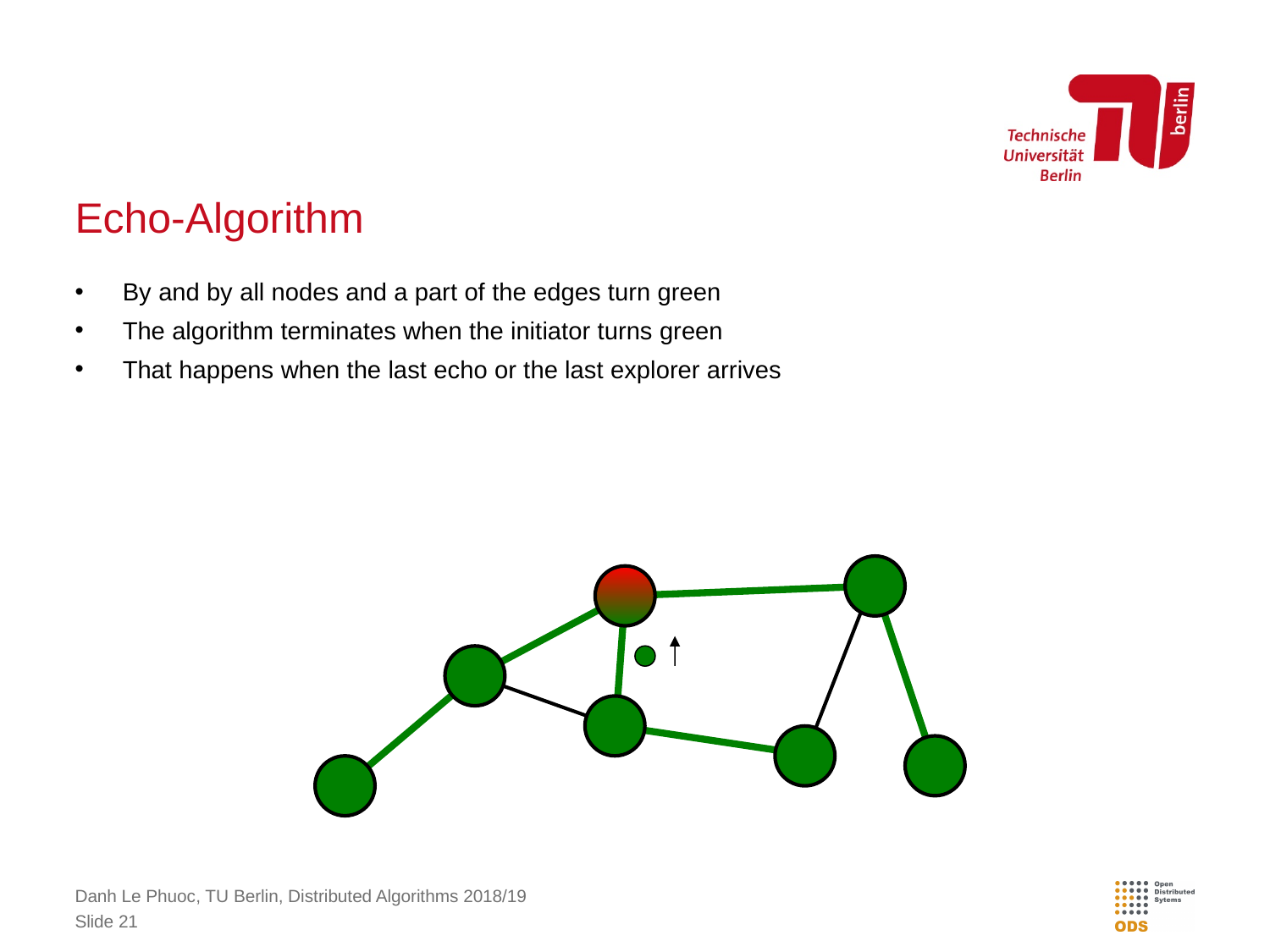

# Echo-Algorithm
By and by all nodes and a part of the edges turn green
The algorithm terminates when the initiator turns green
That happens when the last echo or the last explorer arrives

Danh Le Phuoc, TU Berlin, Distributed Algorithms 2018/19
Slide 21